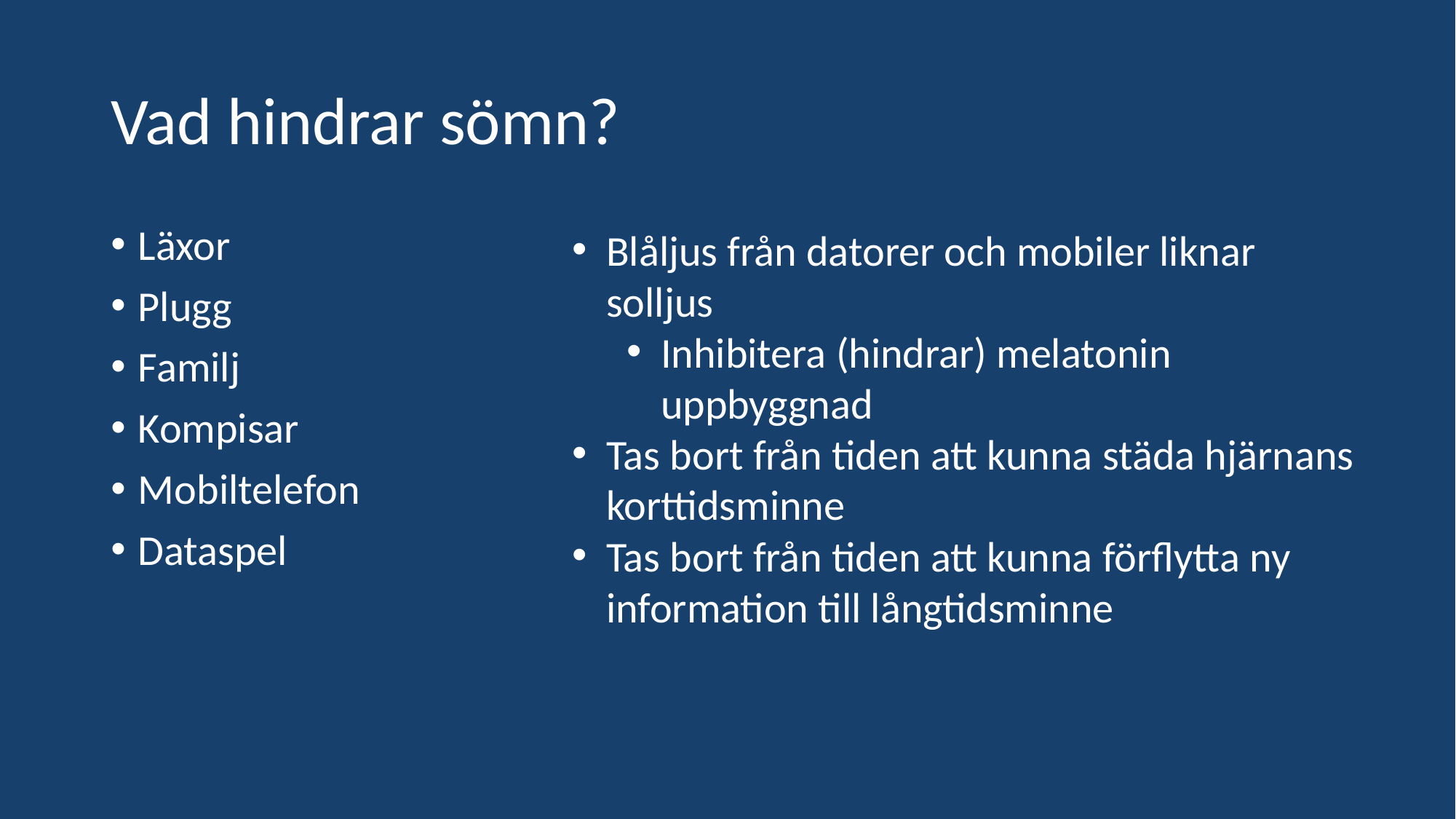

# Vad hindrar sömn?
Läxor
Plugg
Familj
Kompisar
Mobiltelefon
Dataspel
Blåljus från datorer och mobiler liknar solljus
Inhibitera (hindrar) melatonin uppbyggnad
Tas bort från tiden att kunna städa hjärnans korttidsminne
Tas bort från tiden att kunna förflytta ny information till långtidsminne